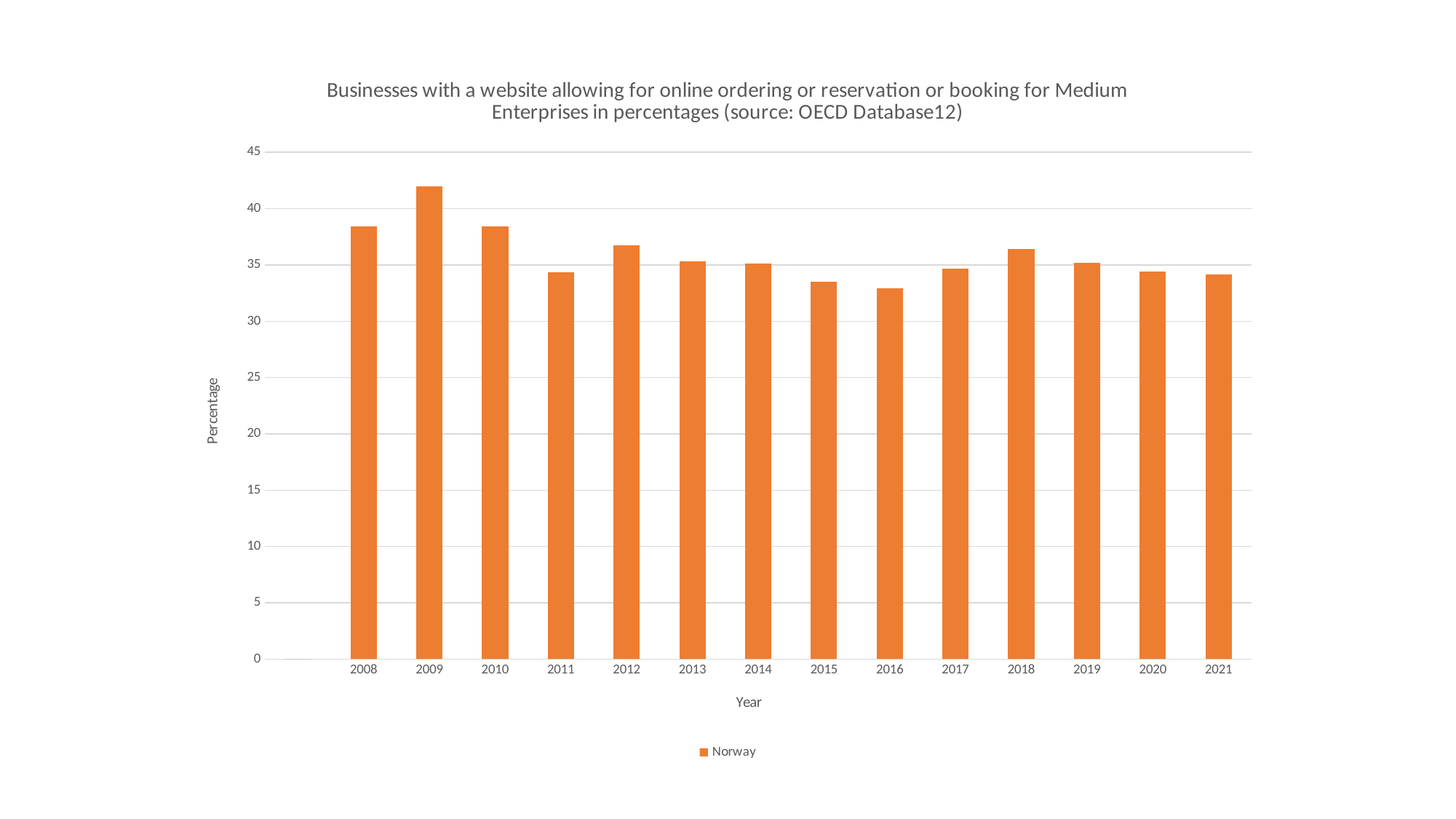

### Chart: Businesses with a website allowing for online ordering or reservation or booking for Medium Enterprises in percentages (source: OECD Database12)

| Category | Country | Norway |
|---|---|---|
|  | 0.0 | 0.0 |
| 2008 | 0.0 | 38.4217 |
| 2009 | 0.0 | 42.0063 |
| 2010 | 0.0 | 38.4134 |
| 2011 | 0.0 | 34.331 |
| 2012 | 0.0 | 36.7404 |
| 2013 | 0.0 | 35.3195 |
| 2014 | 0.0 | 35.1177 |
| 2015 | 0.0 | 33.5247 |
| 2016 | 0.0 | 32.9437 |
| 2017 | 0.0 | 34.6442 |
| 2018 | 0.0 | 36.4234 |
| 2019 | 0.0 | 35.2228 |
| 2020 | 0.0 | 34.4124 |
| 2021 | 0.0 | 34.1304 |